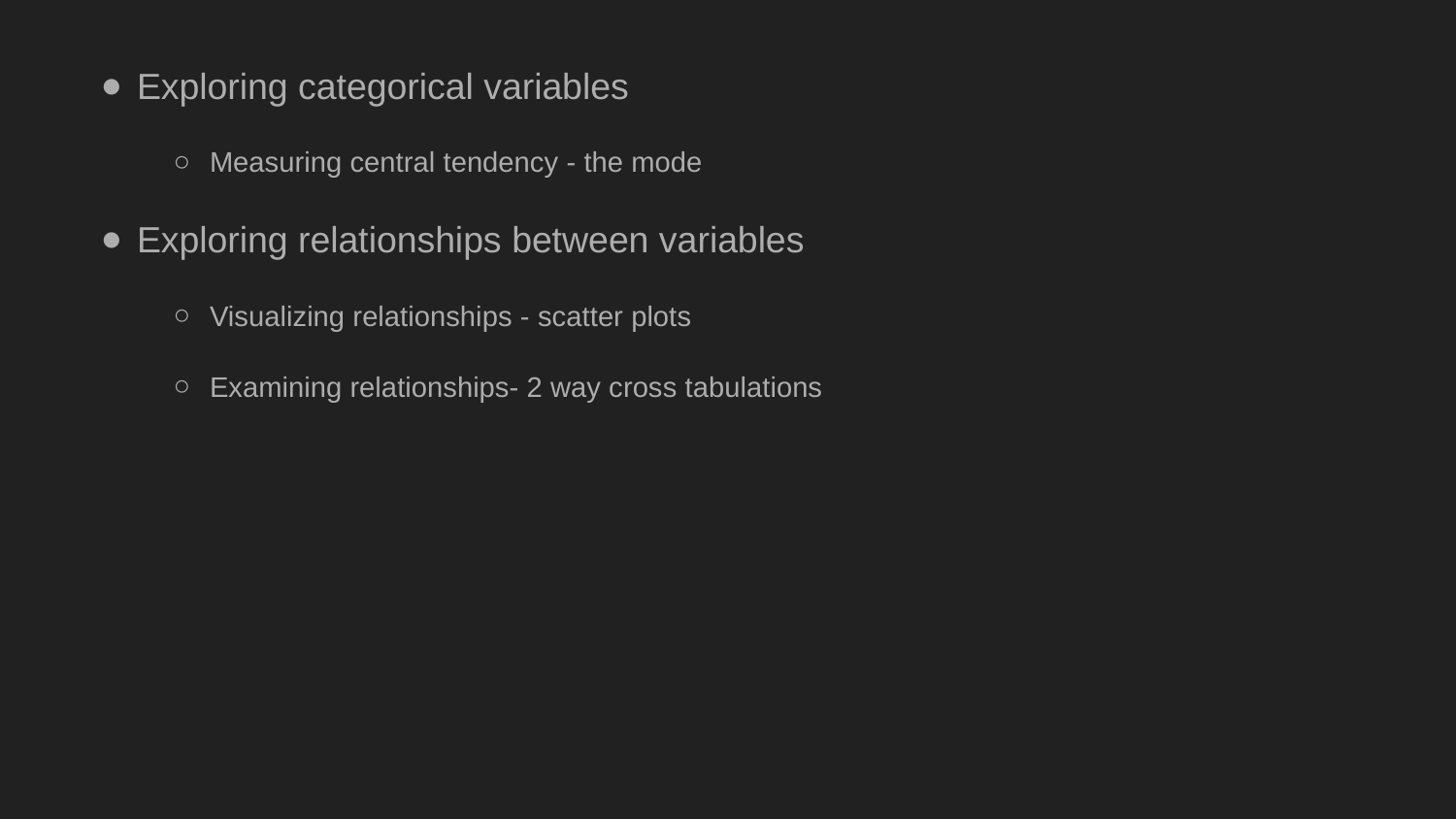

Exploring categorical variables
Measuring central tendency - the mode
Exploring relationships between variables
Visualizing relationships - scatter plots
Examining relationships- 2 way cross tabulations